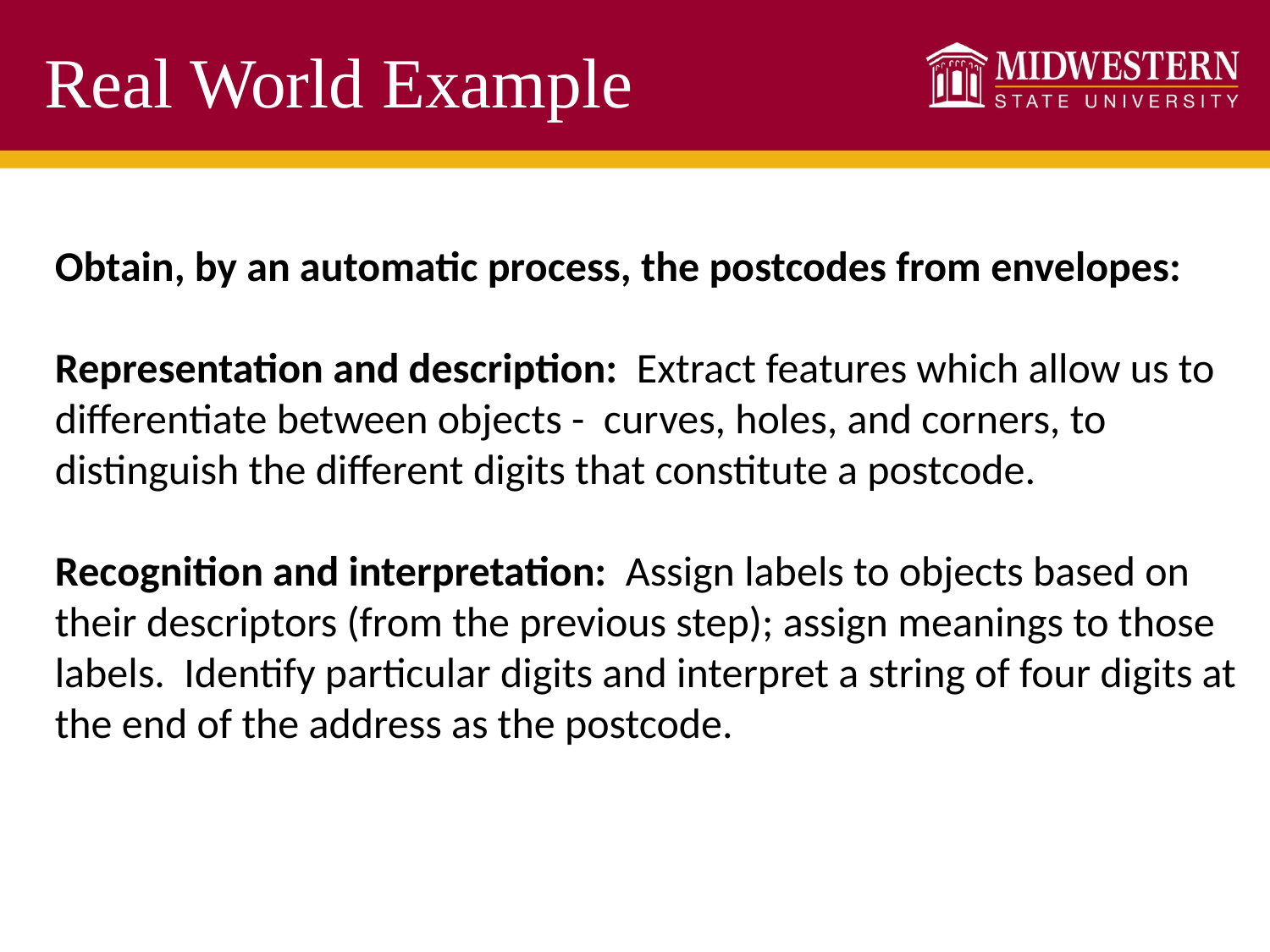

# Real World Example
Obtain, by an automatic process, the postcodes from envelopes:

Representation and description:  Extract features which allow us to differentiate between objects -  curves, holes, and corners, to distinguish the different digits that constitute a postcode.

Recognition and interpretation:  Assign labels to objects based on their descriptors (from the previous step); assign meanings to those labels.  Identify particular digits and interpret a string of four digits at the end of the address as the postcode.